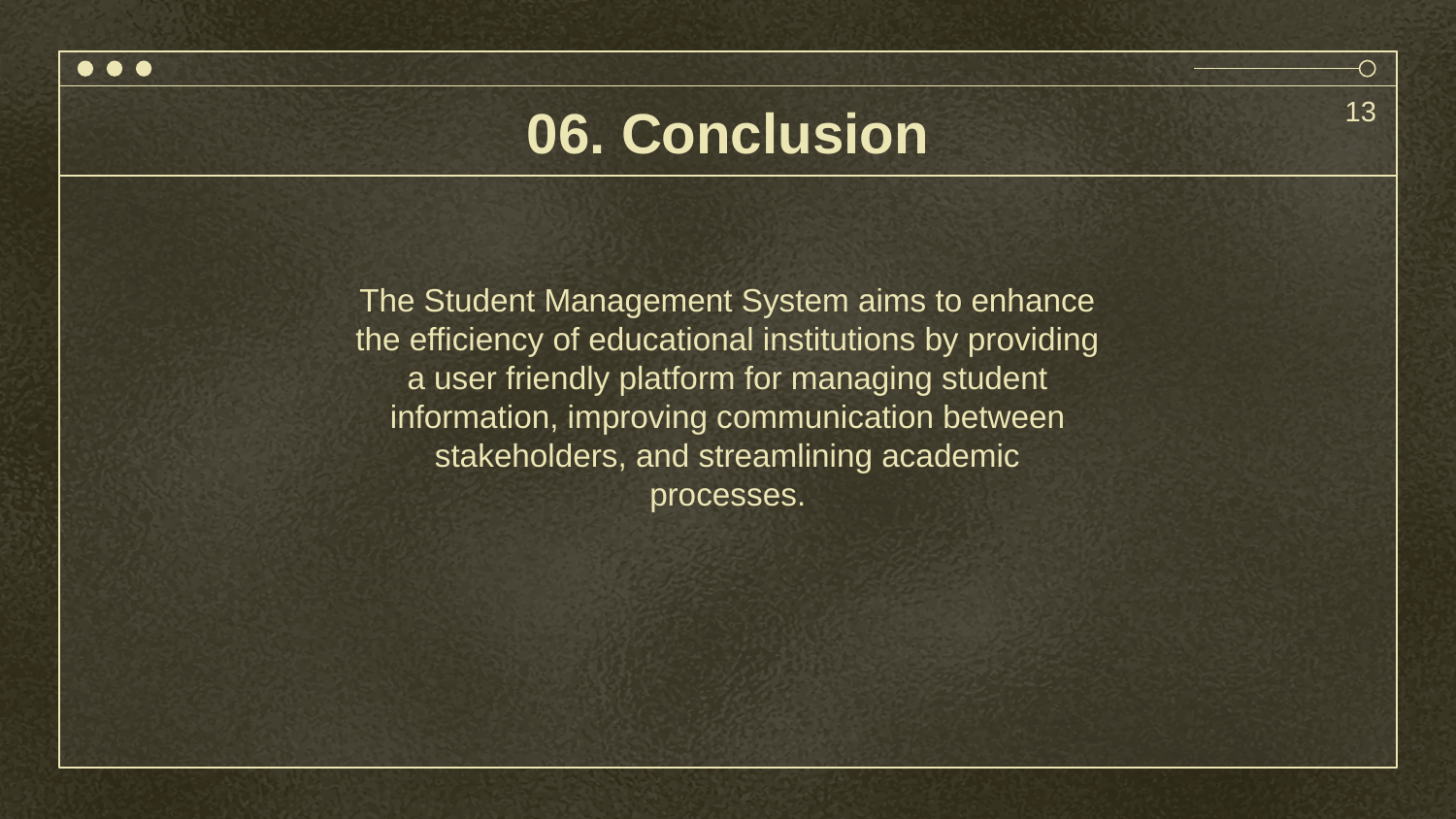

# 06. Conclusion
13
The Student Management System aims to enhance the efficiency of educational institutions by providing a user friendly platform for managing student information, improving communication between stakeholders, and streamlining academic processes.